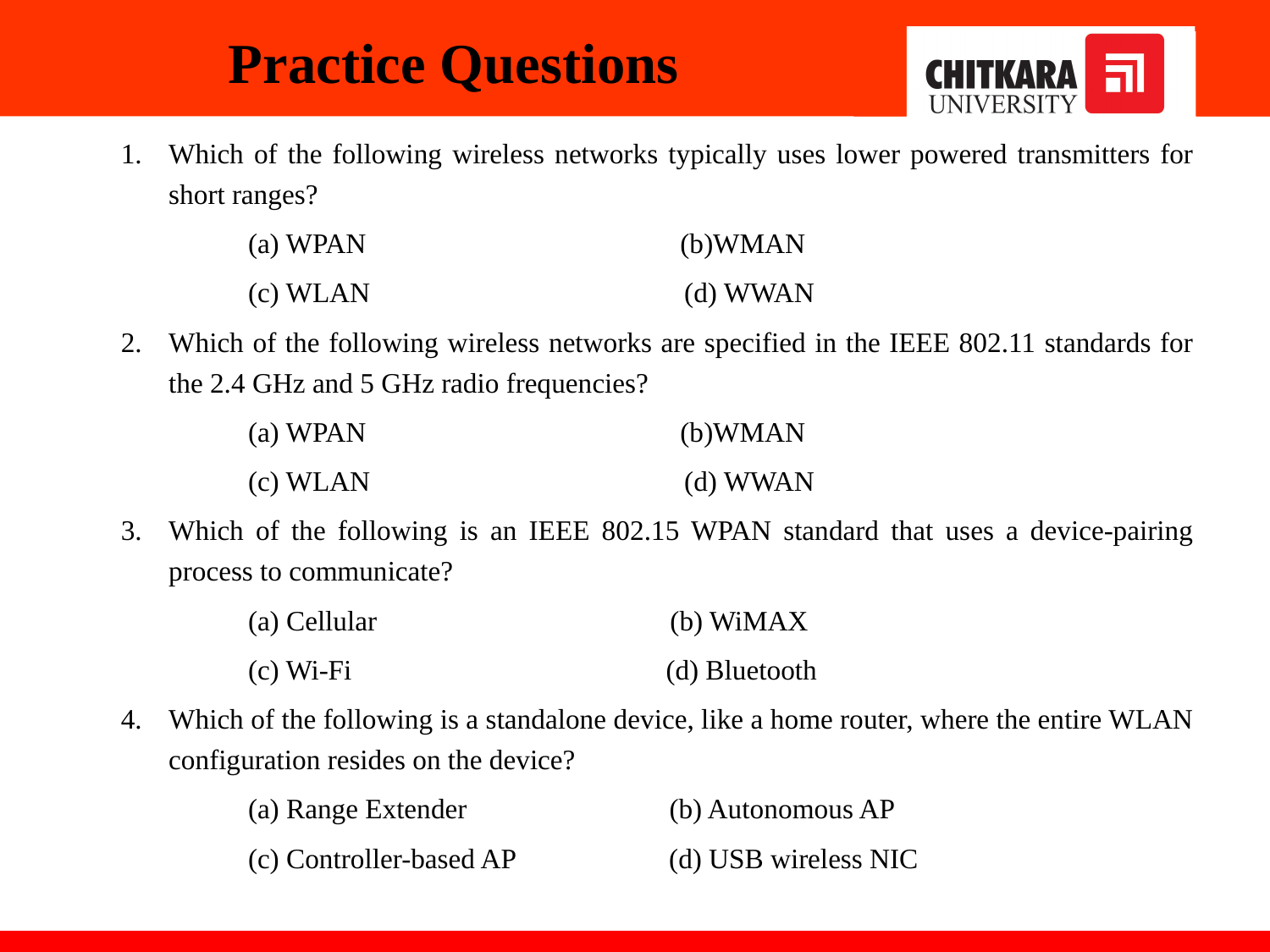

Practice Questions
Which of the following wireless networks typically uses lower powered transmitters for short ranges?
	(a) WPAN                                             (b)WMAN
	(c) WLAN                                             (d) WWAN
Which of the following wireless networks are specified in the IEEE 802.11 standards for the 2.4 GHz and 5 GHz radio frequencies?
	(a) WPAN                                             (b)WMAN
	(c) WLAN                                             (d) WWAN
Which of the following is an IEEE 802.15 WPAN standard that uses a device-pairing process to communicate?
	(a) Cellular                                          (b) WiMAX
	(c) Wi-Fi                                             (d) Bluetooth
Which of the following is a standalone device, like a home router, where the entire WLAN configuration resides on the device?
	(a) Range Extender                             (b) Autonomous AP
	(c) Controller-based AP                      (d) USB wireless NIC